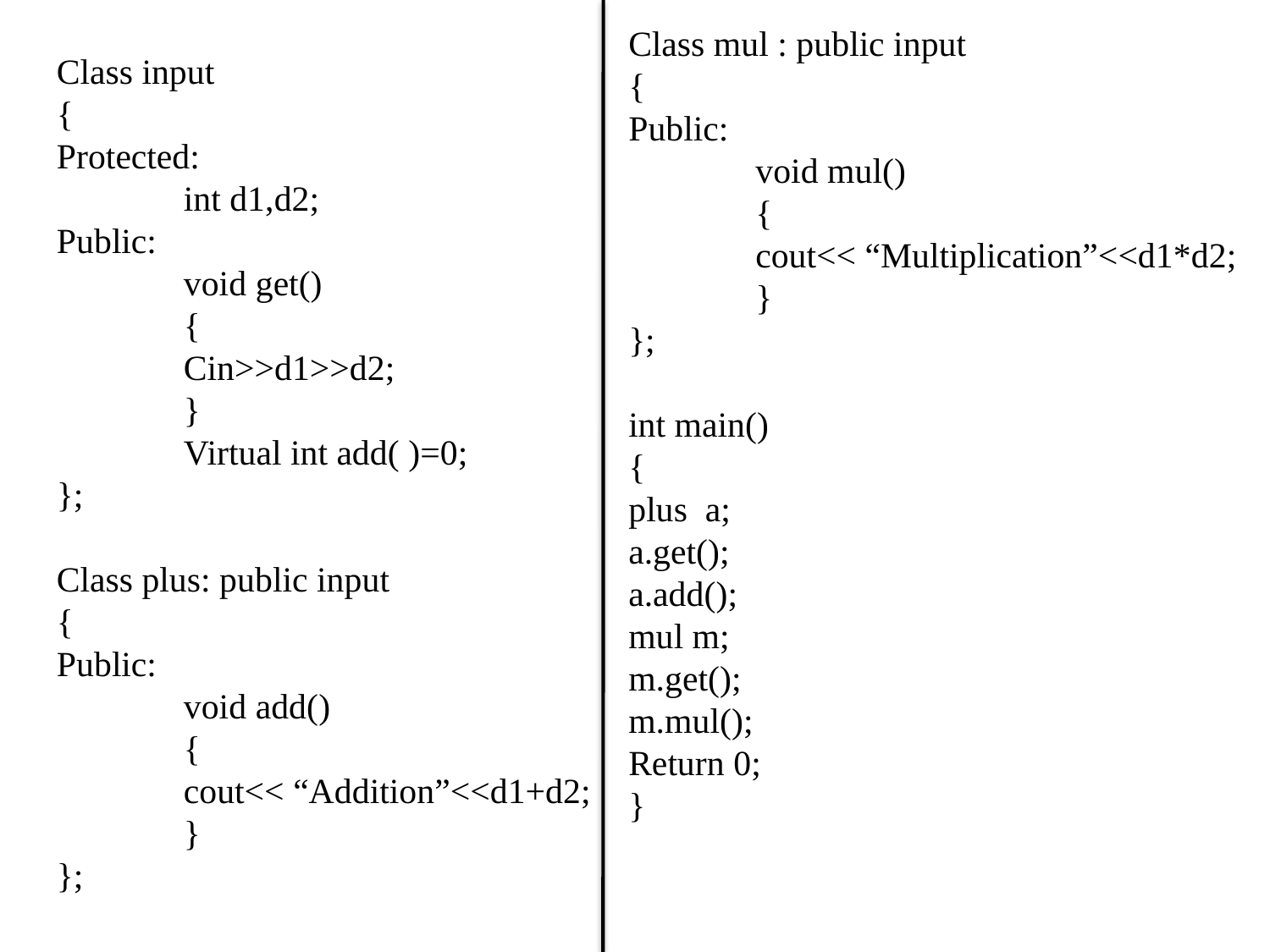

Class mul : public input
{
Public:
	void mul()
	{
	cout<< “Multiplication”<<d1*d2;
	}
};

int main()
{
plus  a;
a.get();
a.add();
mul m;
m.get();
m.mul();
Return 0;
}

Class input
{
Protected:
	int d1,d2;
Public:
	void get()
	{
	Cin>>d1>>d2;
	}
	Virtual int add( )=0;
};

Class plus: public input
{
Public:
	void add()
	{
	cout<< “Addition”<<d1+d2;
	}
};